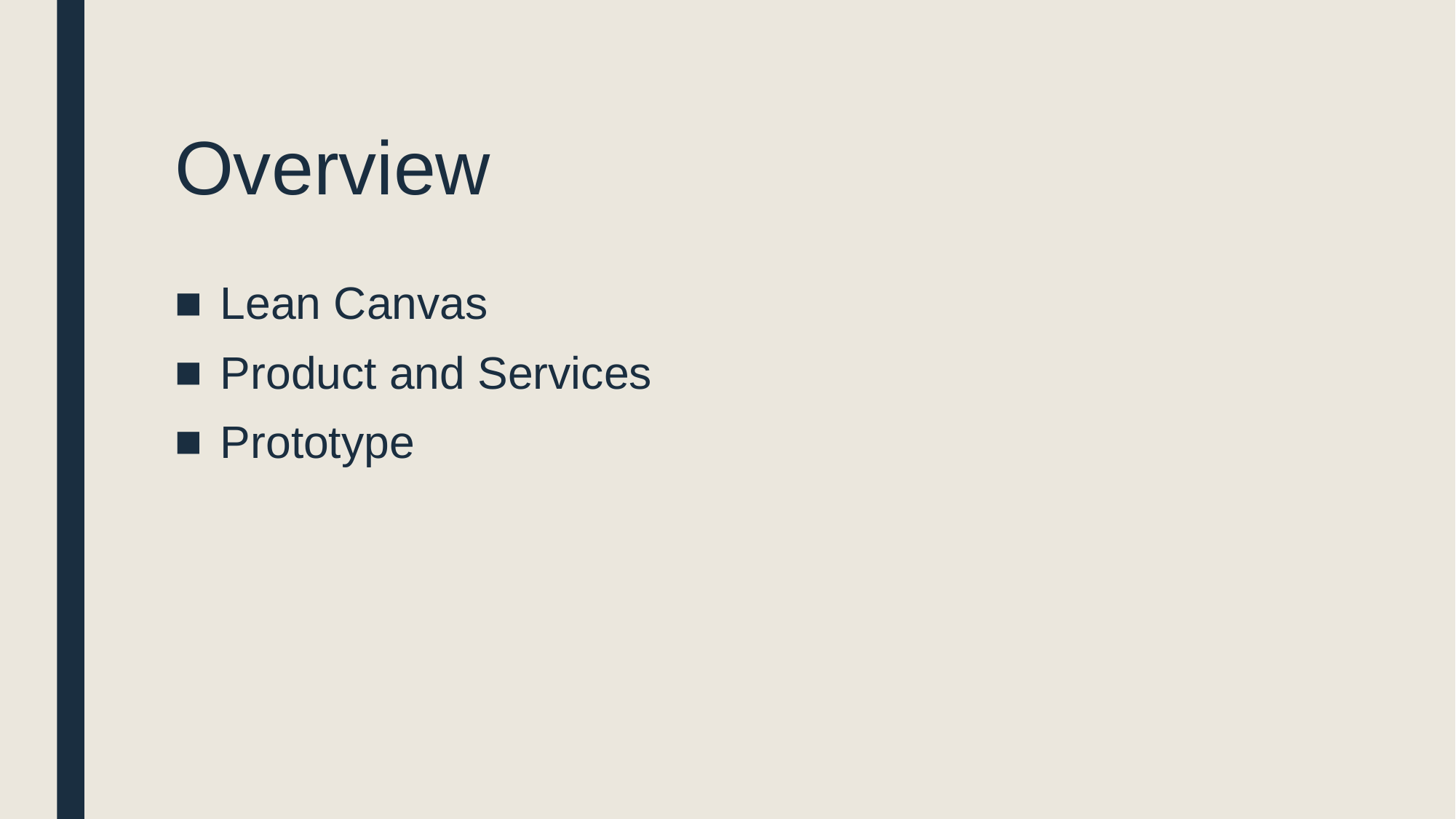

# Overview
Lean Canvas
Product and Services
Prototype